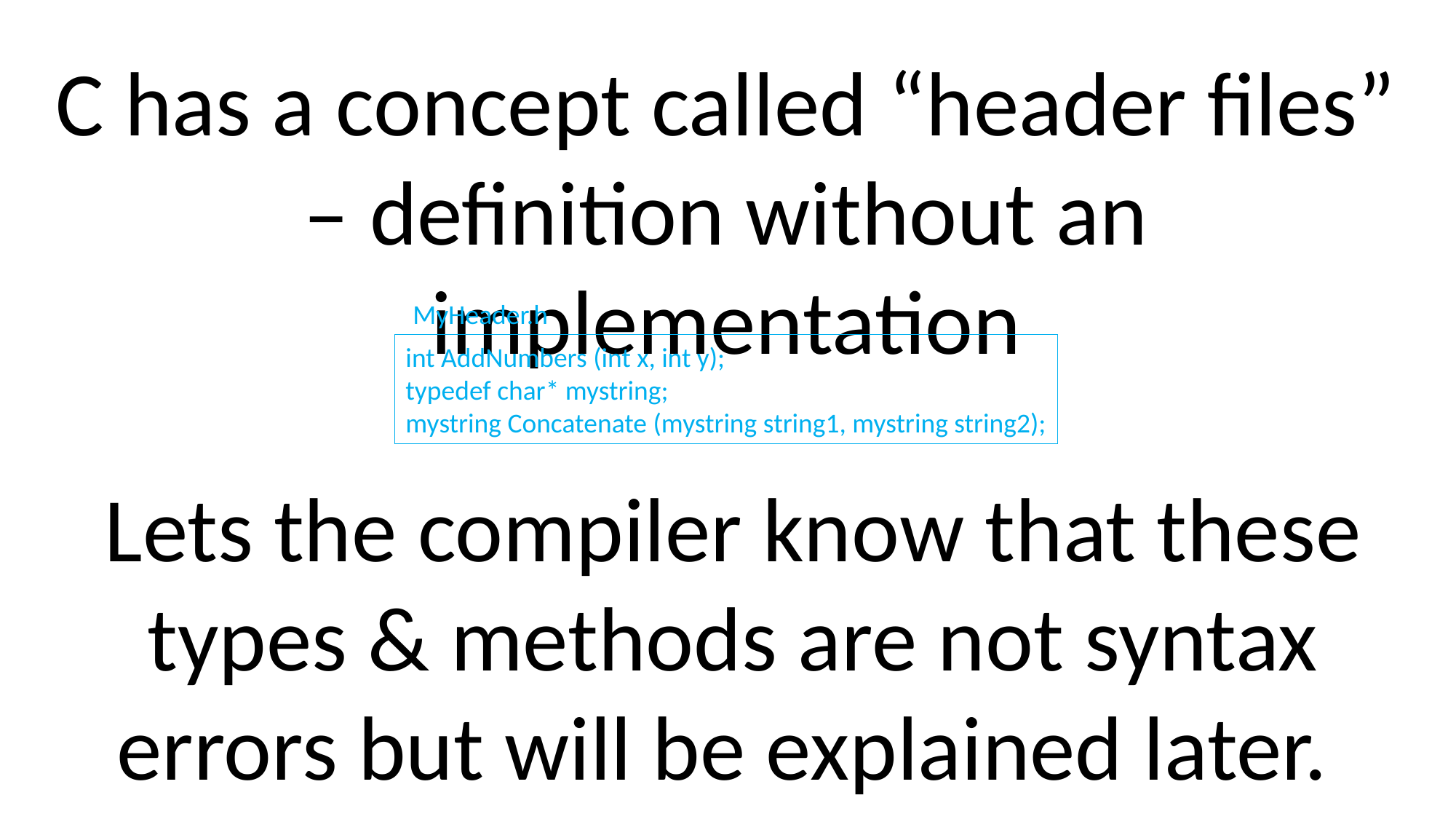

C has a concept called “header files” – definition without an implementation
MyHeader.h
int AddNumbers (int x, int y);
typedef char* mystring;
mystring Concatenate (mystring string1, mystring string2);
Lets the compiler know that these types & methods are not syntax errors but will be explained later.